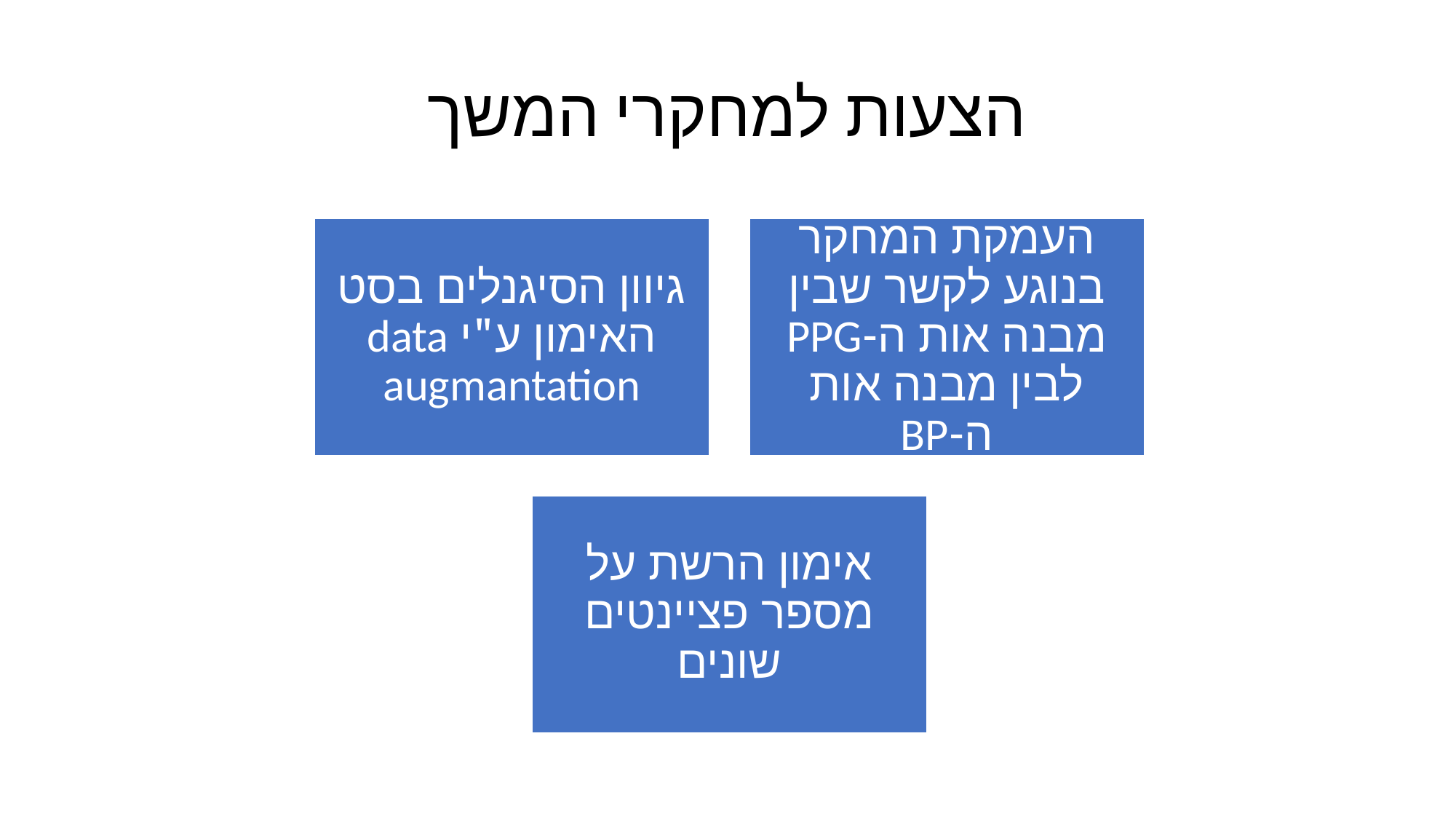

# הצעות למחקרי המשך
גיוון הסיגנלים בסט האימון ע"י data augmantation
העמקת המחקר בנוגע לקשר שבין מבנה אות ה-PPG לבין מבנה אות ה-BP
אימון הרשת על מספר פציינטים שונים